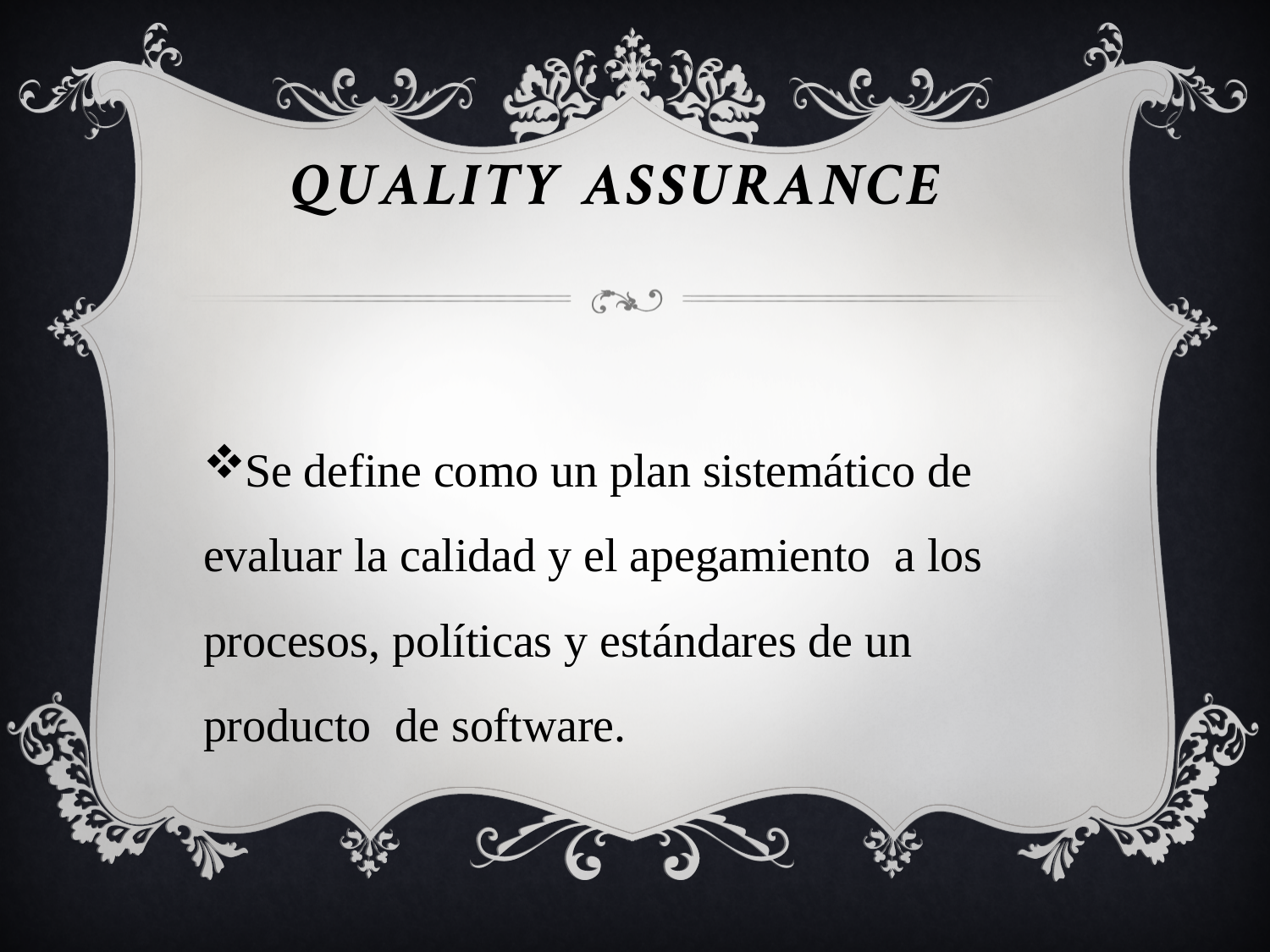

# Quality Assurance

Se define como un plan sistemático de evaluar la calidad y el apegamiento  a los procesos, políticas y estándares de un producto  de software.